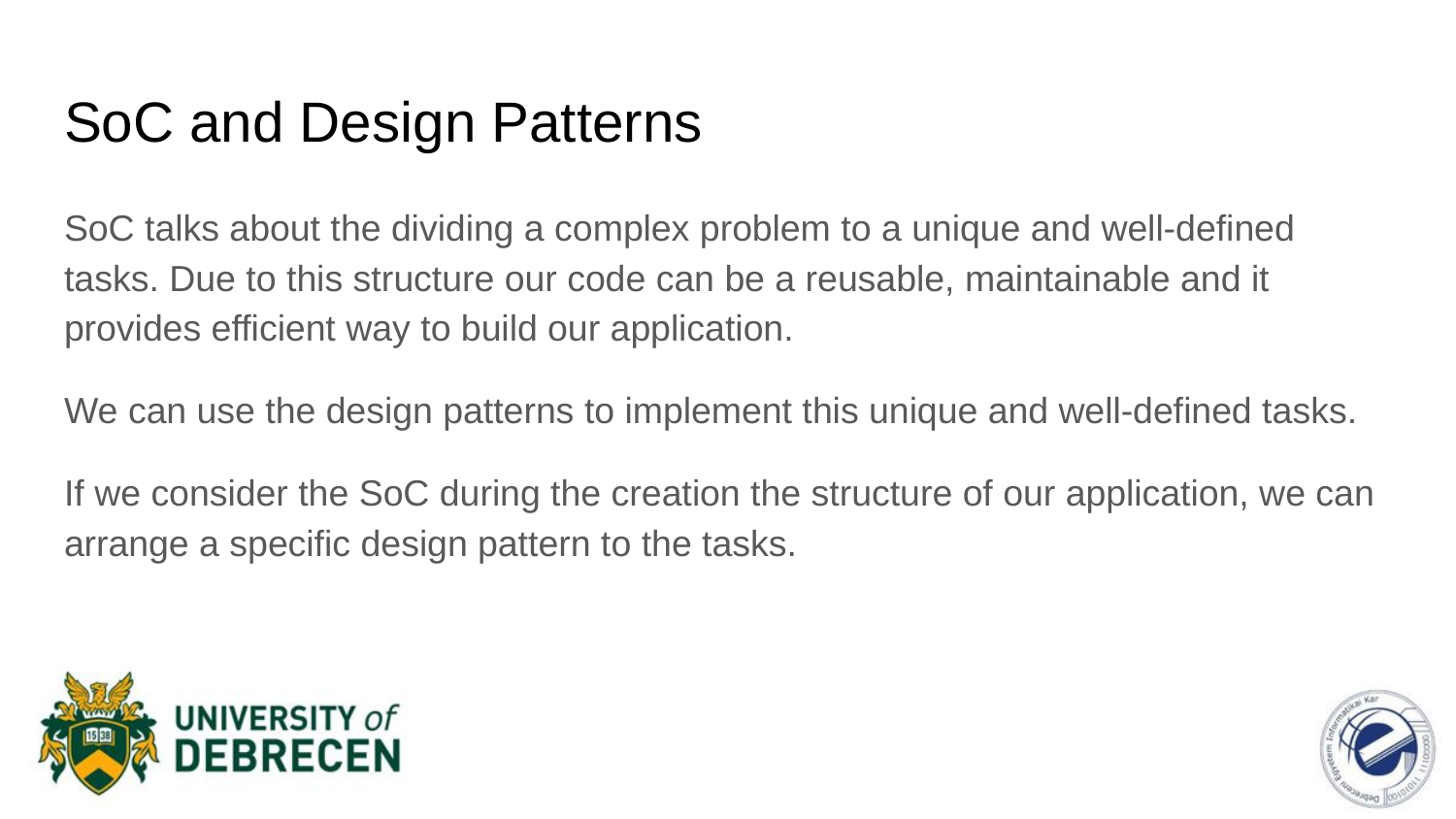

# SoC and Design Patterns
SoC talks about the dividing a complex problem to a unique and well-defined tasks. Due to this structure our code can be a reusable, maintainable and it provides efficient way to build our application.
We can use the design patterns to implement this unique and well-defined tasks.
If we consider the SoC during the creation the structure of our application, we can arrange a specific design pattern to the tasks.